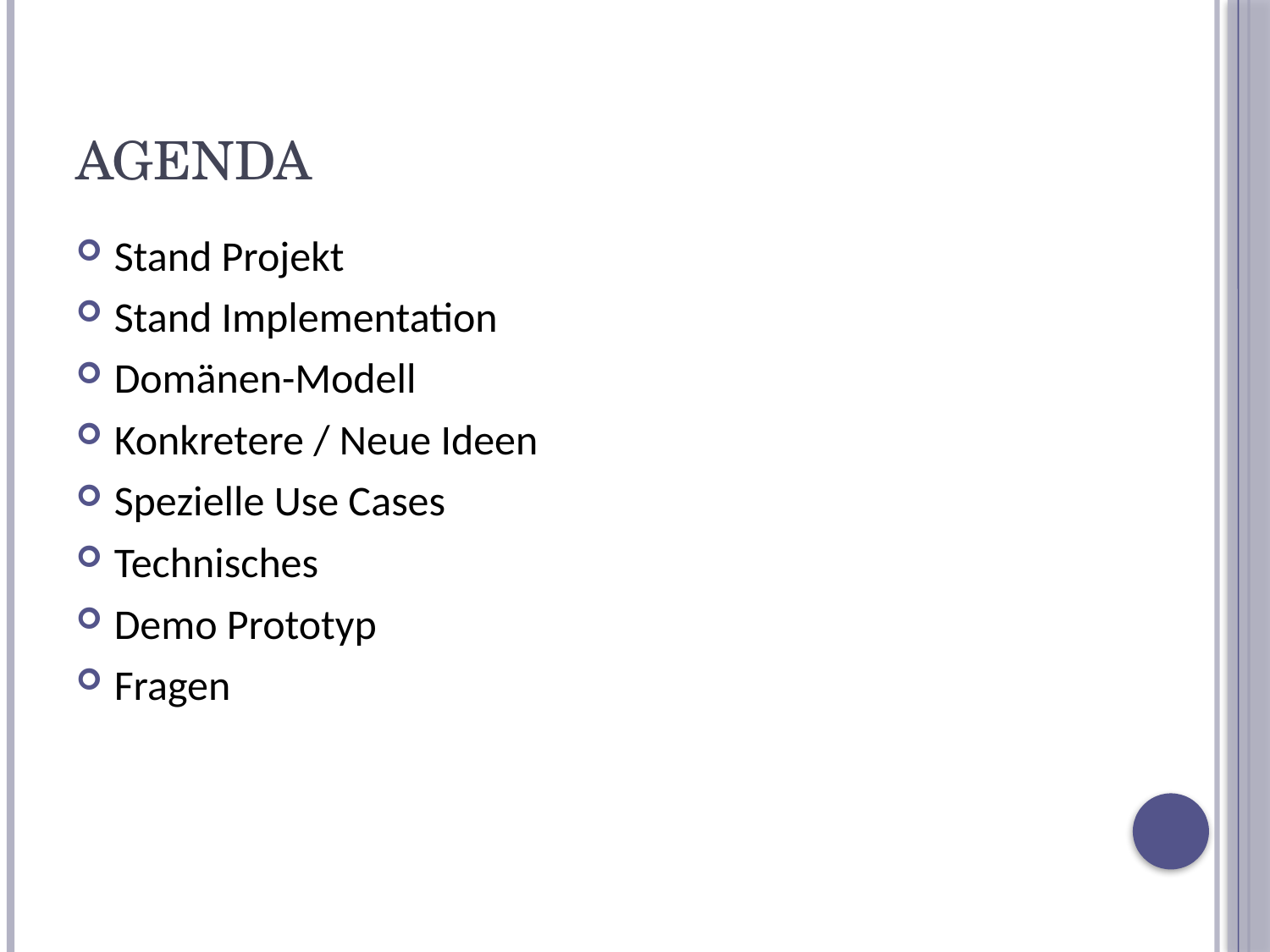

# Agenda
Stand Projekt
Stand Implementation
Domänen-Modell
Konkretere / Neue Ideen
Spezielle Use Cases
Technisches
Demo Prototyp
Fragen